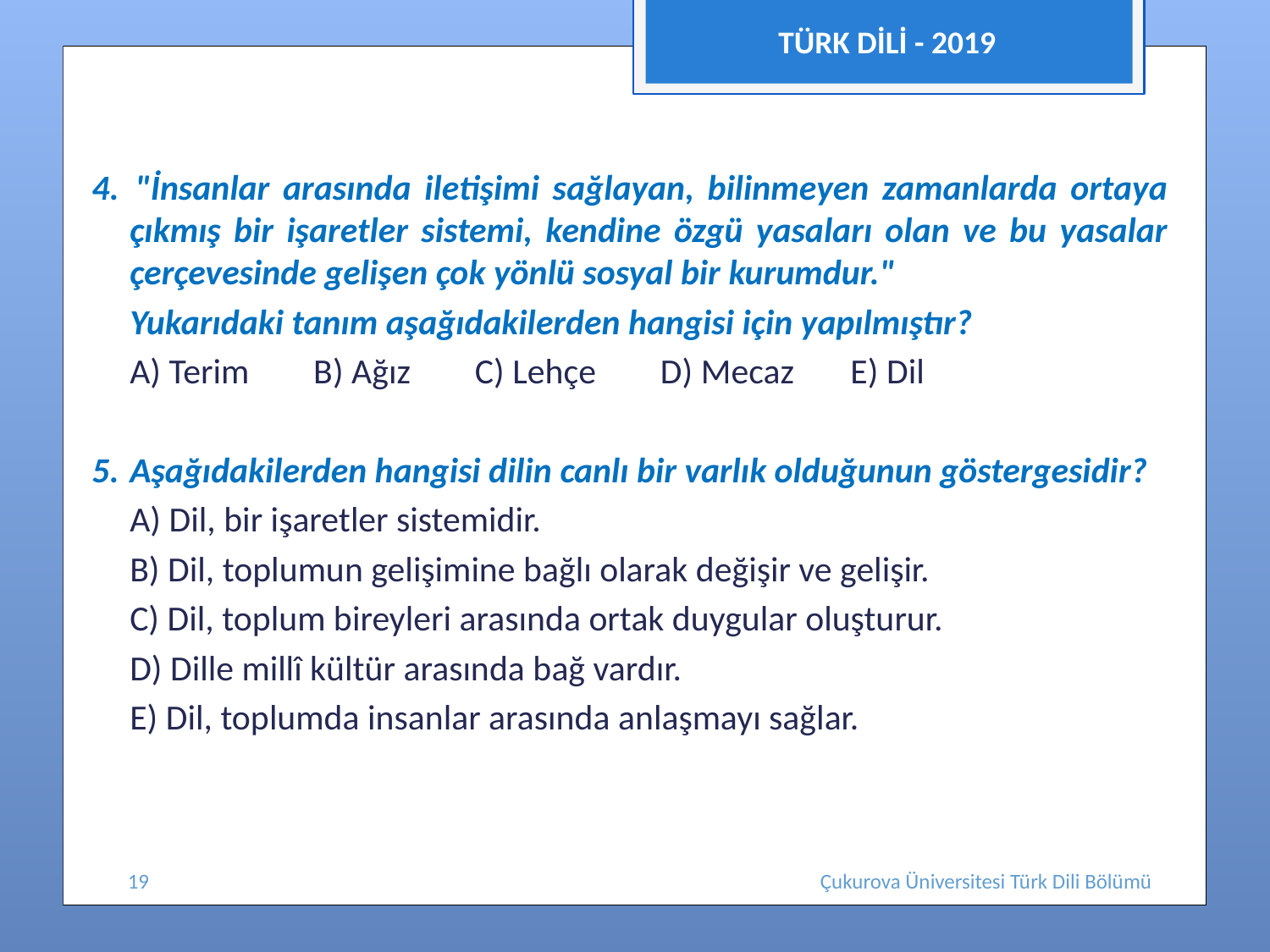

TÜRK DİLİ - 2019
4. 	"İnsanlar arasında iletişimi sağlayan, bilinmeyen zamanlarda ortaya çıkmış bir işaretler sistemi, kendine özgü yasaları olan ve bu yasalar çerçevesinde gelişen çok yönlü sosyal bir kurumdur."
	Yukarıdaki tanım aşağıdakilerden hangisi için yapılmıştır?
	A) Terim        B) Ağız        C) Lehçe        D) Mecaz       E) Dil

5. 	Aşağıdakilerden hangisi dilin canlı bir varlık olduğunun göstergesidir?
	A) Dil, bir işaretler sistemidir.
	B) Dil, toplumun gelişimine bağlı olarak değişir ve gelişir.
	C) Dil, toplum bireyleri arasında ortak duygular oluşturur.
	D) Dille millî kültür arasında bağ vardır.
	E) Dil, toplumda insanlar arasında anlaşmayı sağlar.

19
Çukurova Üniversitesi Türk Dili Bölümü